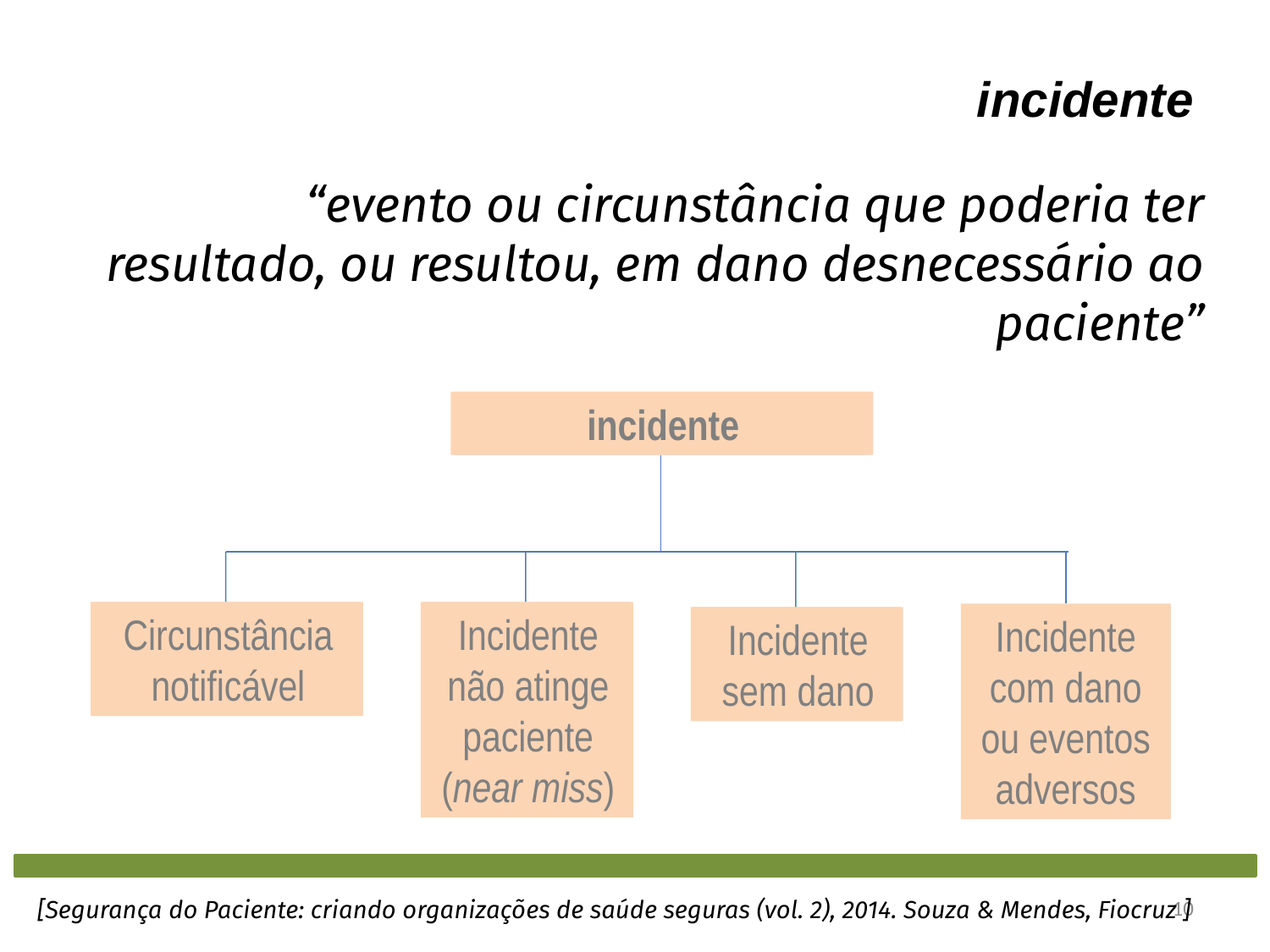

# incidente
“evento ou circunstância que poderia ter resultado, ou resultou, em dano desnecessário ao paciente”

incidente
incidente
Circunstância notificável
Incidente não atinge paciente (near miss)
Circunstância notificável
Incidente não atinge paciente (near miss)
Incidente com dano ou eventos adversos
Incidente sem dano
Incidente sem dano
10
[Segurança do Paciente: criando organizações de saúde seguras (vol. 2), 2014. Souza & Mendes, Fiocruz ]